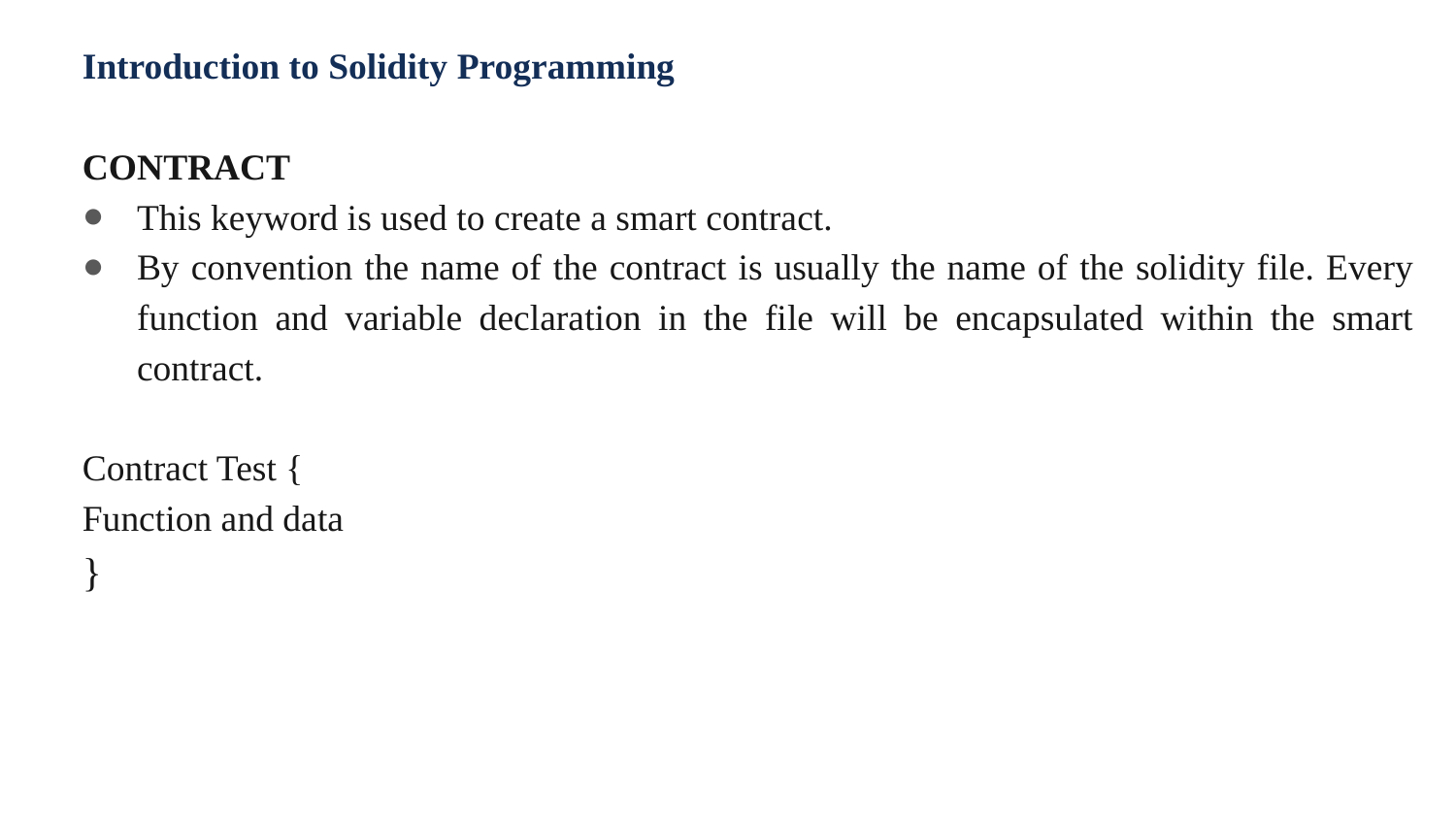

Introduction to Solidity Programming

CONTRACT
This keyword is used to create a smart contract.
By convention the name of the contract is usually the name of the solidity file. Every function and variable declaration in the file will be encapsulated within the smart contract.

Contract Test {
Function and data
}